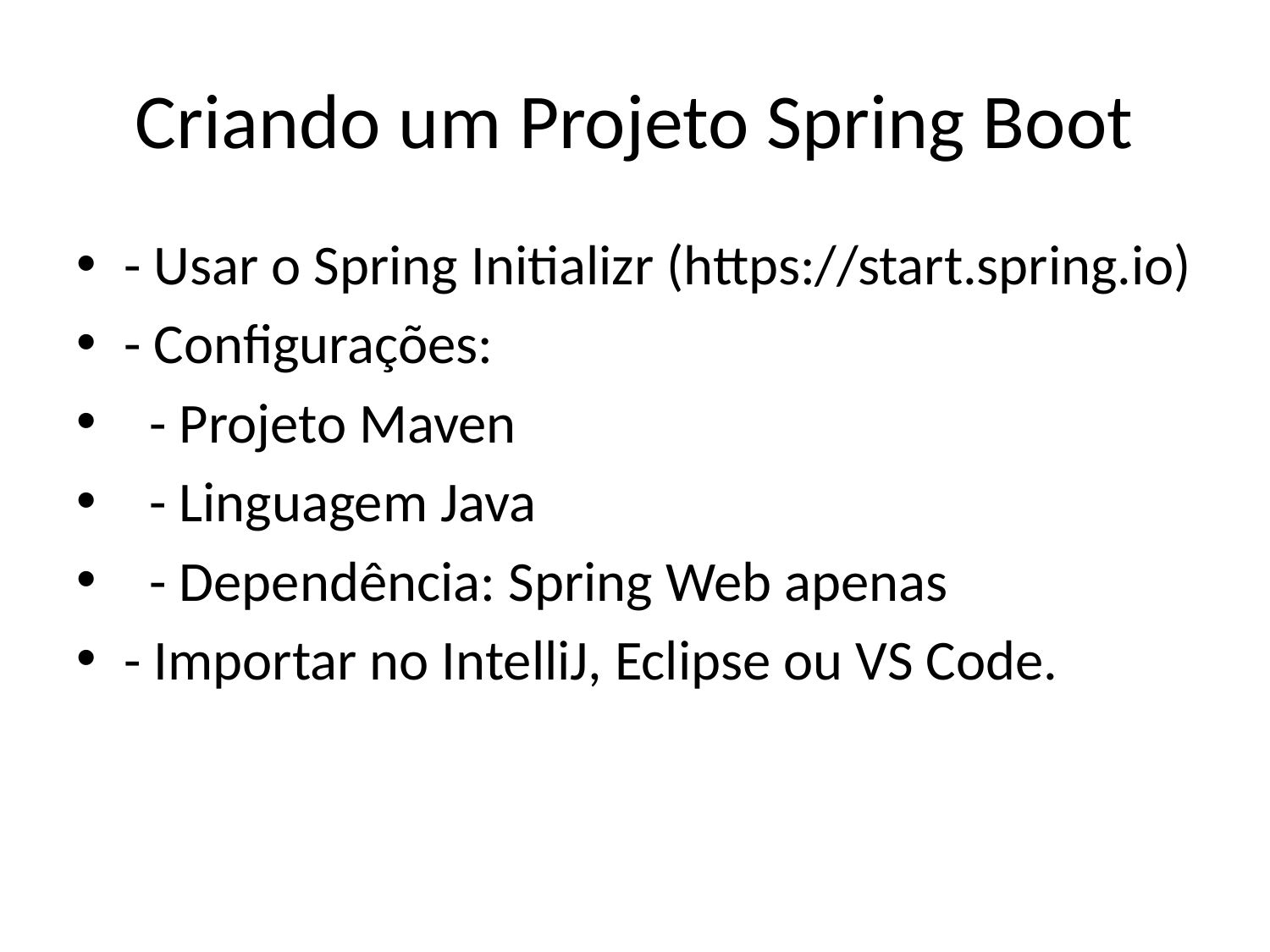

# Criando um Projeto Spring Boot
- Usar o Spring Initializr (https://start.spring.io)
- Configurações:
  - Projeto Maven
  - Linguagem Java
  - Dependência: Spring Web apenas
- Importar no IntelliJ, Eclipse ou VS Code.